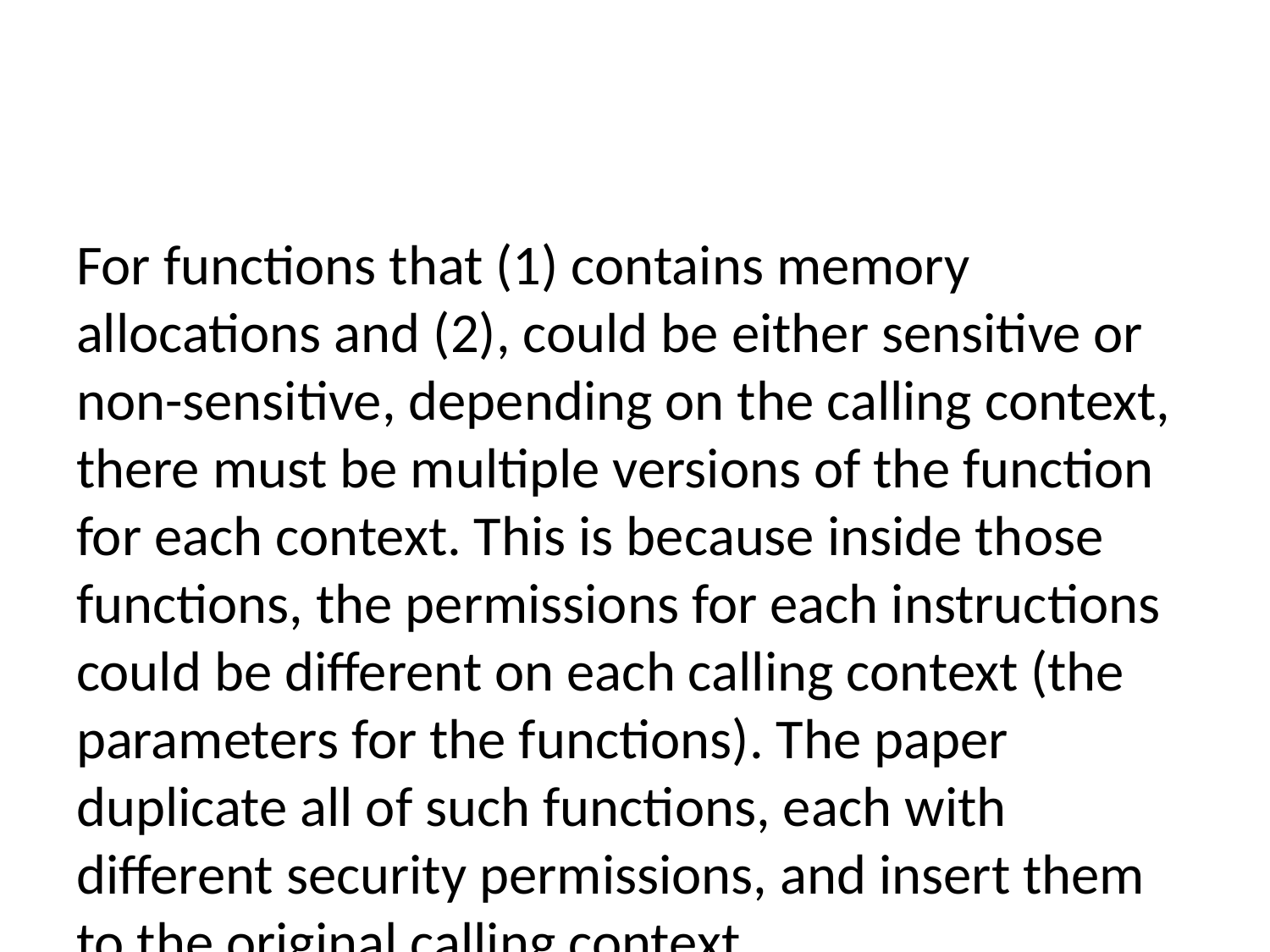

For functions that (1) contains memory allocations and (2), could be either sensitive or non-sensitive, depending on the calling context, there must be multiple versions of the function for each context. This is because inside those functions, the permissions for each instructions could be different on each calling context (the parameters for the functions). The paper duplicate all of such functions, each with different security permissions, and insert them to the original calling context.
Moreover, to reduce the number of duplicated functions, the paper compare the signature of the calling context, and merge duplicated functions with identical signature.
Context switches
The paper use different protection granularity for the Domain Switching in Intra-process Isolation. Two granularities are used, instruction level and function level. Function level is used for hotspot functions, which are functions that match the proposed heuristic. The heuristic calculate a score that is roughly based on the number of sensitive instructions over the number of total instructions, with higher weight on sensitive instructions inside of loops and calling instructions.
There is no parameter passing from one domain to another, because the paper only cares about Load and Store instructions and memory allocation functions (see 6). That is, all sensitive memory allocation/deallocation must be replaced, and all sensitive Load and Store (to crypto buffer) must be inside the sensitive domain.